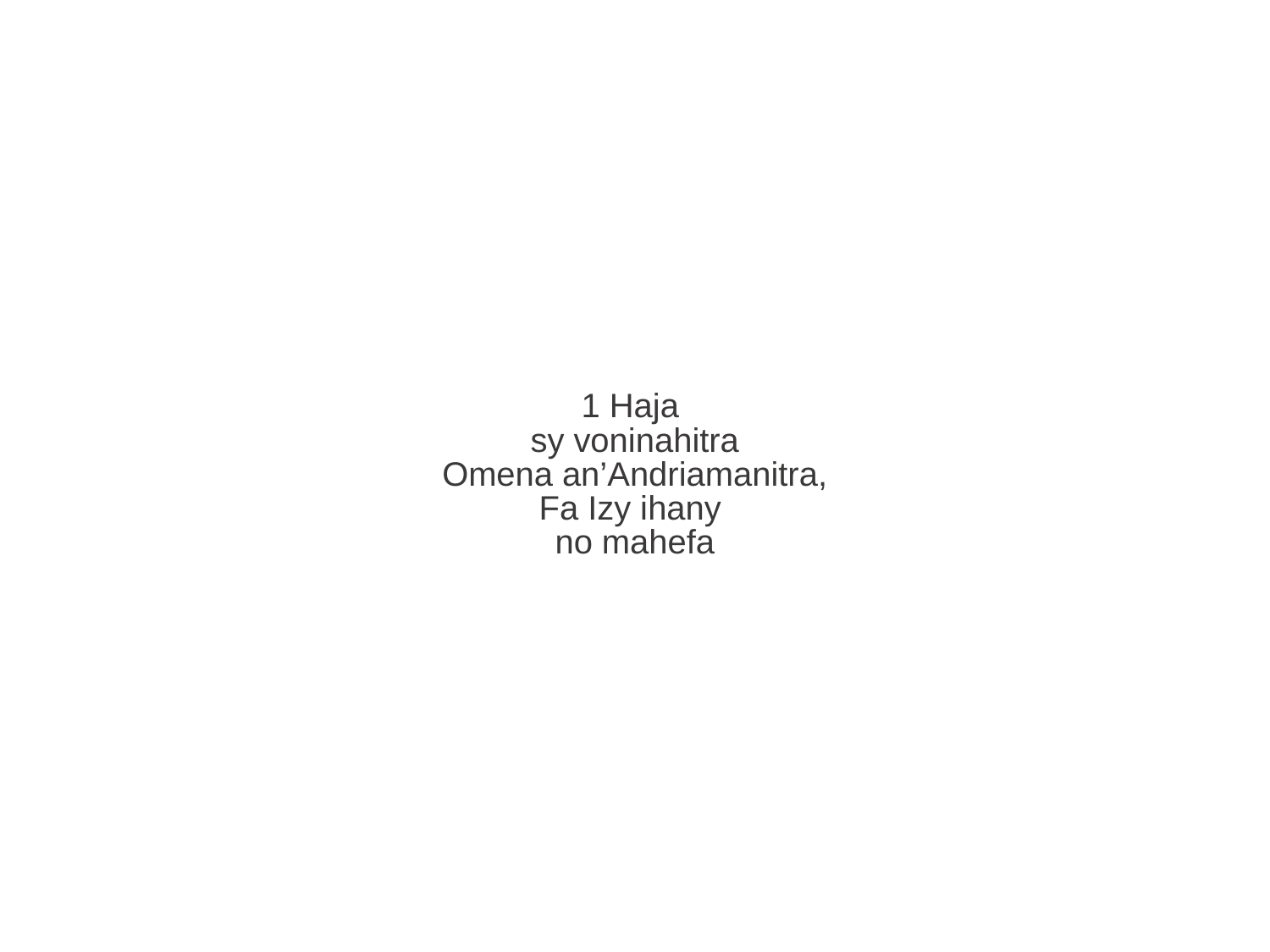

1 Haja
sy voninahitra
Omena an’Andriamanitra,
Fa Izy ihany
no mahefa